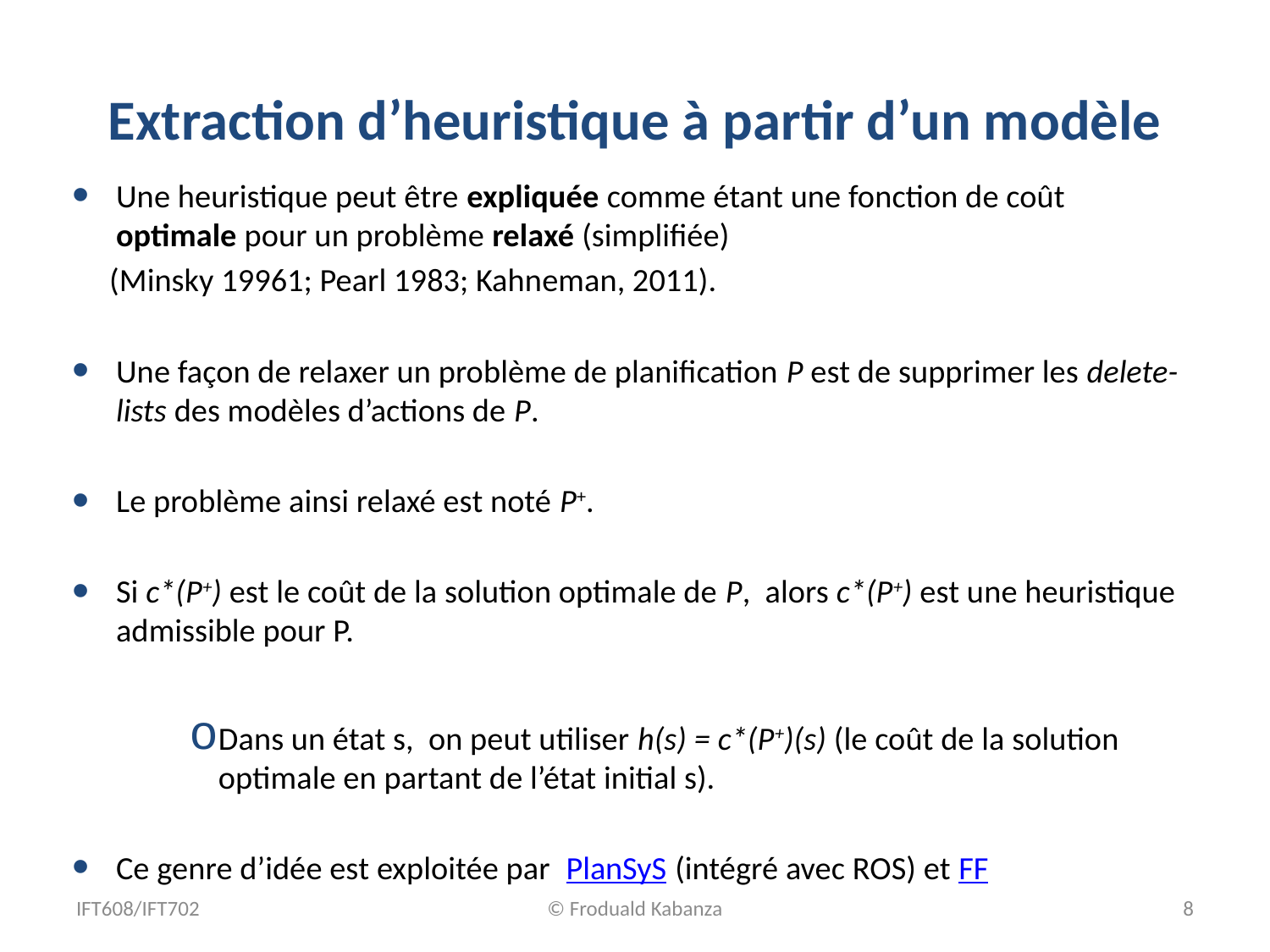

# Extraction d’heuristique à partir d’un modèle
Une heuristique peut être expliquée comme étant une fonction de coût optimale pour un problème relaxé (simplifiée)
     (Minsky 19961; Pearl 1983; Kahneman, 2011).

Une façon de relaxer un problème de planification P est de supprimer les delete-lists des modèles d’actions de P.

Le problème ainsi relaxé est noté P+.

Si c*(P+) est le coût de la solution optimale de P,  alors c*(P+) est une heuristique admissible pour P.

Dans un état s,  on peut utiliser h(s) = c*(P+)(s) (le coût de la solution optimale en partant de l’état initial s).

Ce genre d’idée est exploitée par  PlanSyS (intégré avec ROS) et FF

IFT608/IFT702
© Froduald Kabanza
8